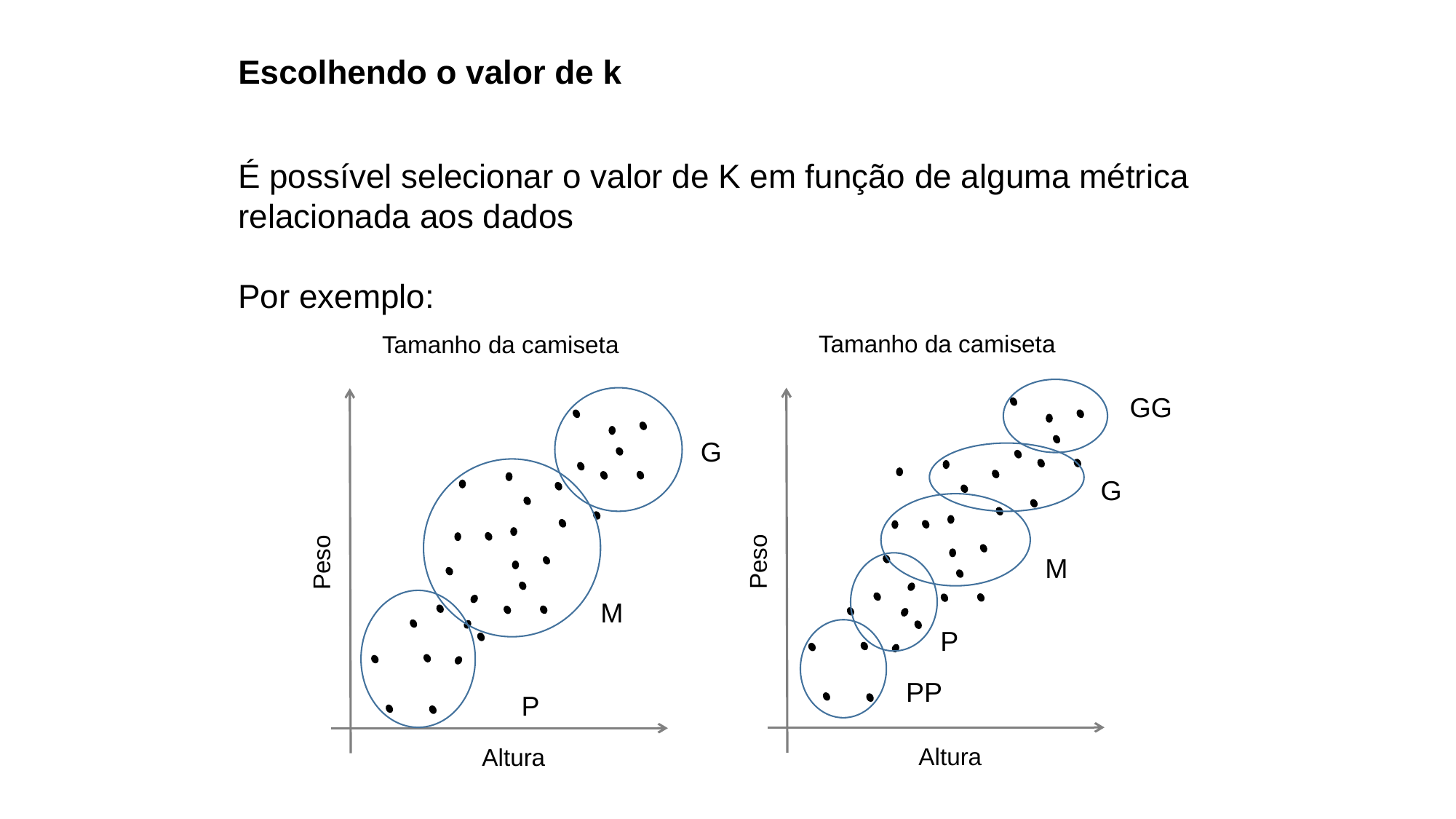

Escolhendo o valor de k
É possível selecionar o valor de K em função de alguma métrica relacionada aos dados

Por exemplo:
Tamanho da camiseta
Tamanho da camiseta

GG

G

G

Peso
Peso

M

M

P

PP
P

Altura
Altura